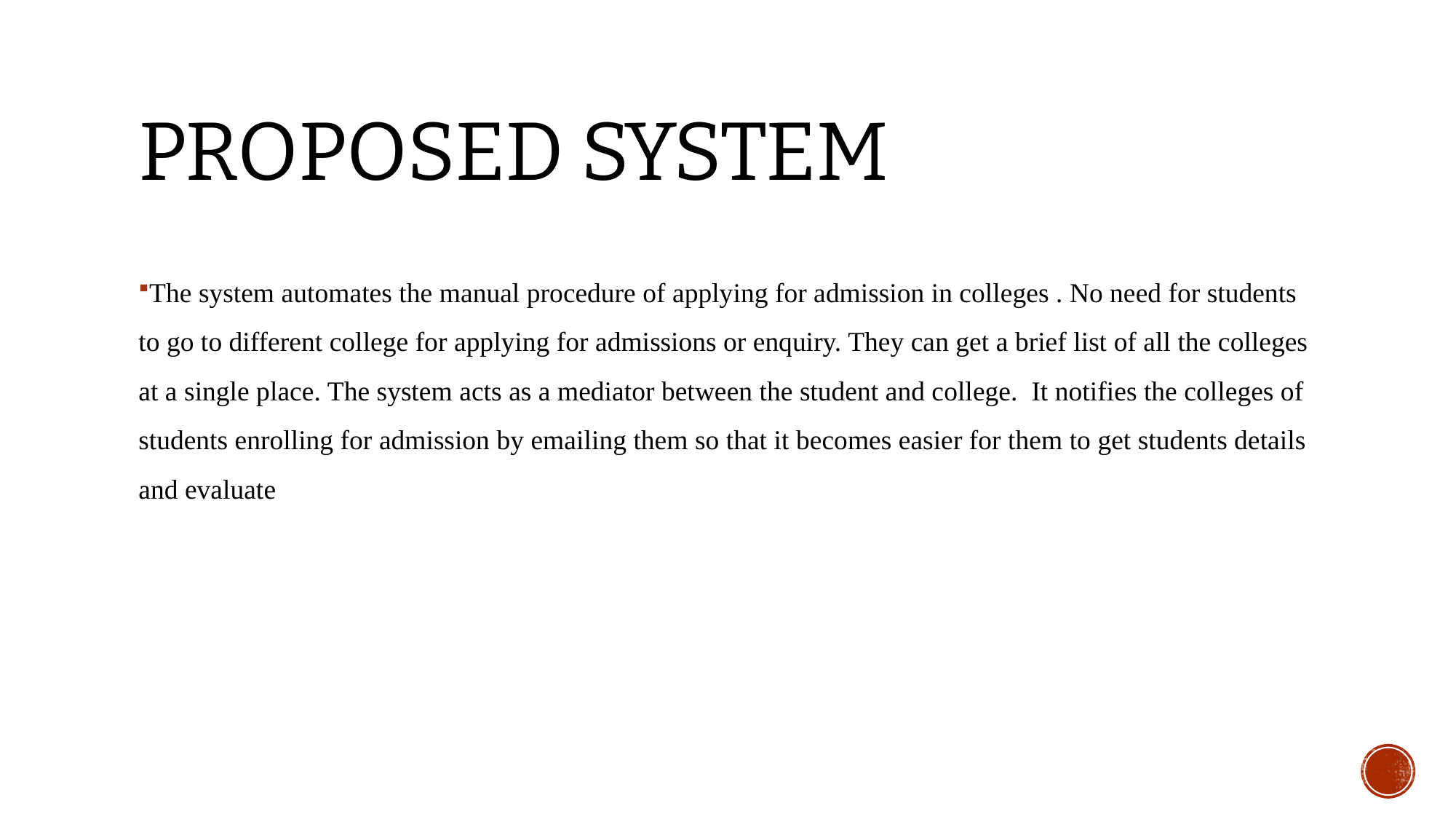

# PROPOSED SYSTEM
The system automates the manual procedure of applying for admission in colleges . No need for students to go to different college for applying for admissions or enquiry. They can get a brief list of all the colleges at a single place. The system acts as a mediator between the student and college.  It notifies the colleges of students enrolling for admission by emailing them so that it becomes easier for them to get students details and evaluate